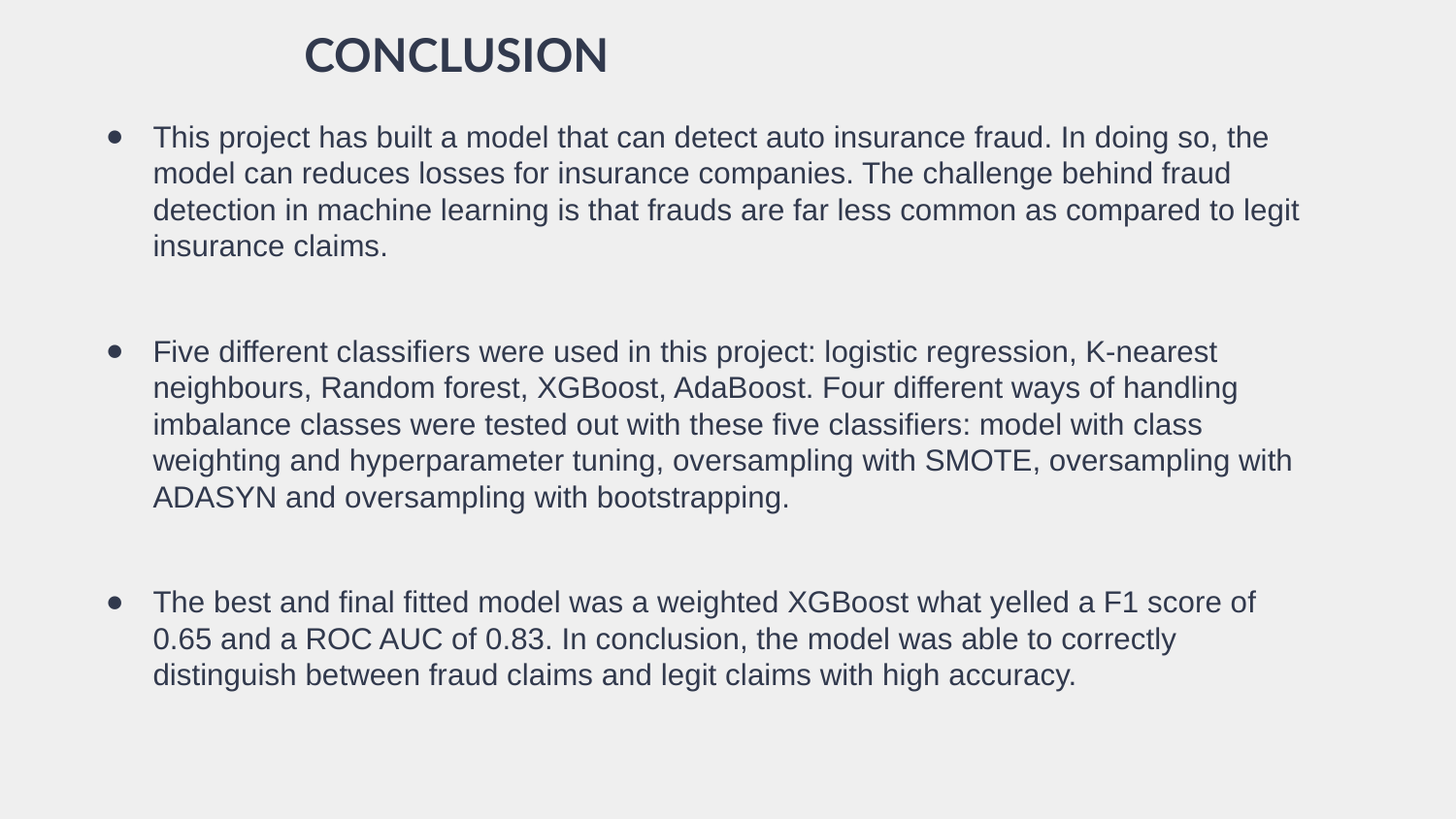

CONCLUSION
This project has built a model that can detect auto insurance fraud. In doing so, the model can reduces losses for insurance companies. The challenge behind fraud detection in machine learning is that frauds are far less common as compared to legit insurance claims.

Five different classifiers were used in this project: logistic regression, K-nearest neighbours, Random forest, XGBoost, AdaBoost. Four different ways of handling imbalance classes were tested out with these five classifiers: model with class weighting and hyperparameter tuning, oversampling with SMOTE, oversampling with ADASYN and oversampling with bootstrapping.

The best and final fitted model was a weighted XGBoost what yelled a F1 score of 0.65 and a ROC AUC of 0.83. In conclusion, the model was able to correctly distinguish between fraud claims and legit claims with high accuracy.